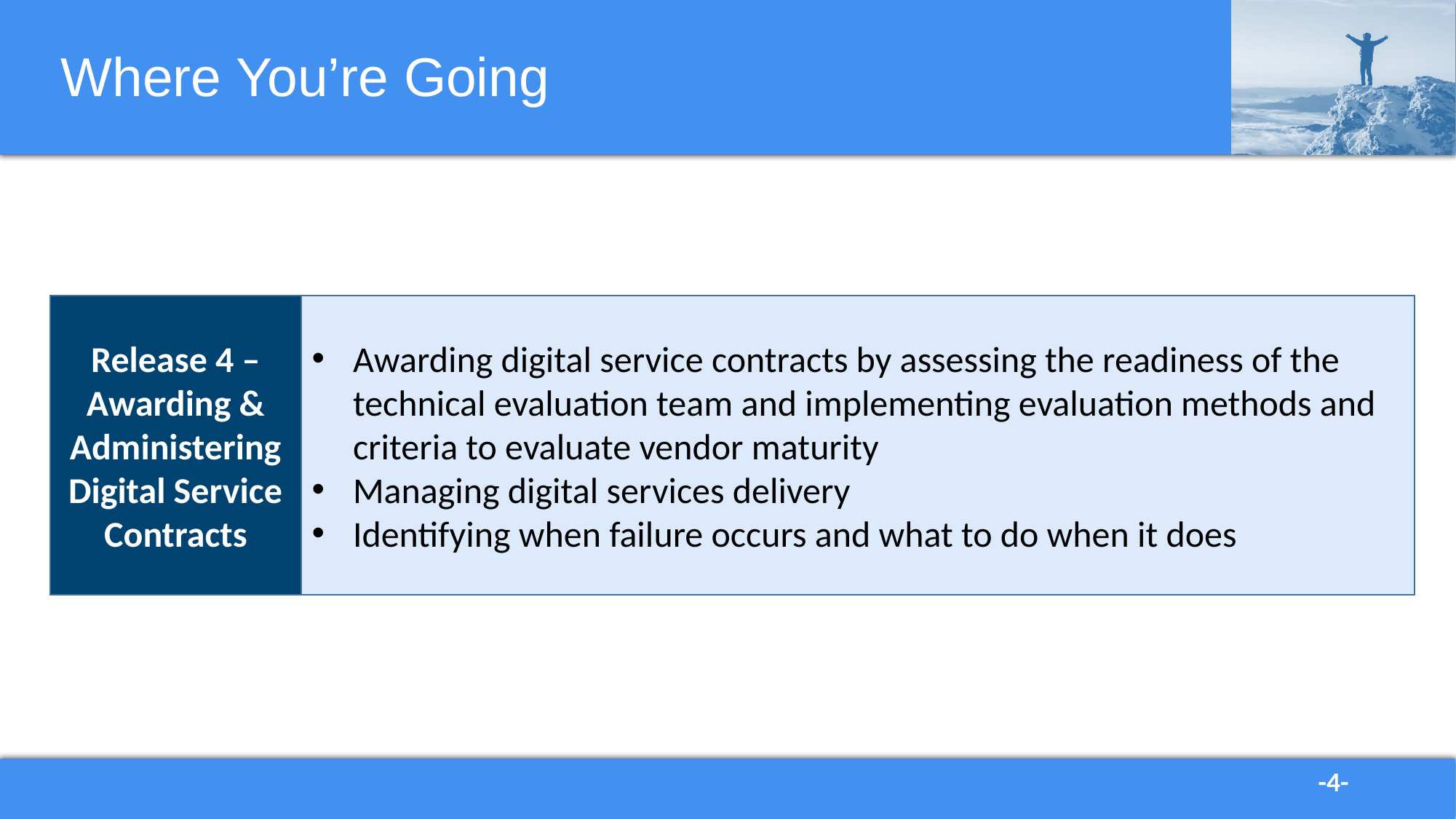

# Where You’re Going
Release 4 – Awarding & Administering Digital Service Contracts
Awarding digital service contracts by assessing the readiness of the technical evaluation team and implementing evaluation methods and criteria to evaluate vendor maturity
Managing digital services delivery
Identifying when failure occurs and what to do when it does